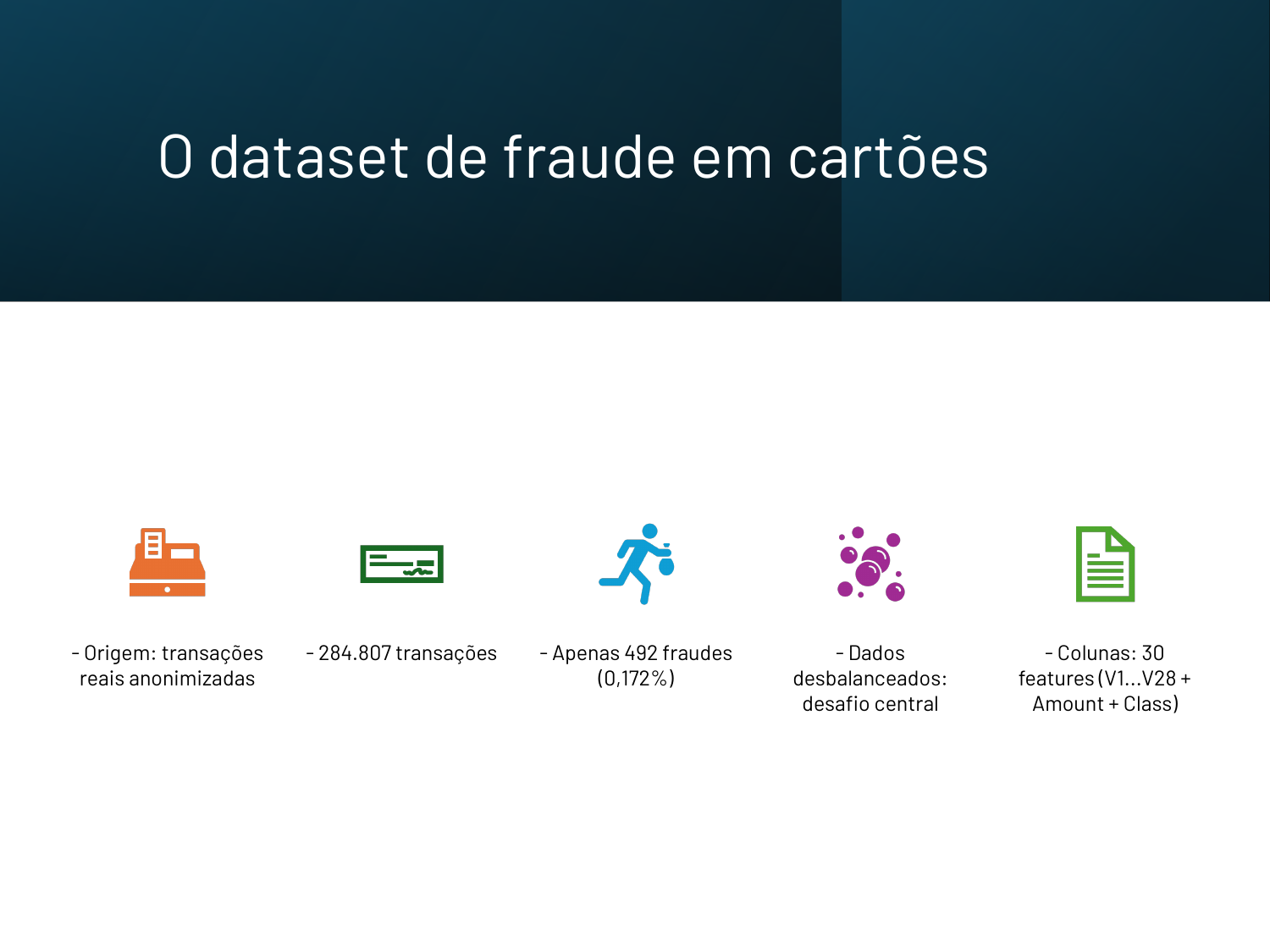

# O dataset de fraude em cartões
- Origem: transações reais anonimizadas
- 284.807 transações
- Apenas 492 fraudes (0,172%)
- Dados desbalanceados: desafio central
- Colunas: 30 features (V1...V28 + Amount + Class)